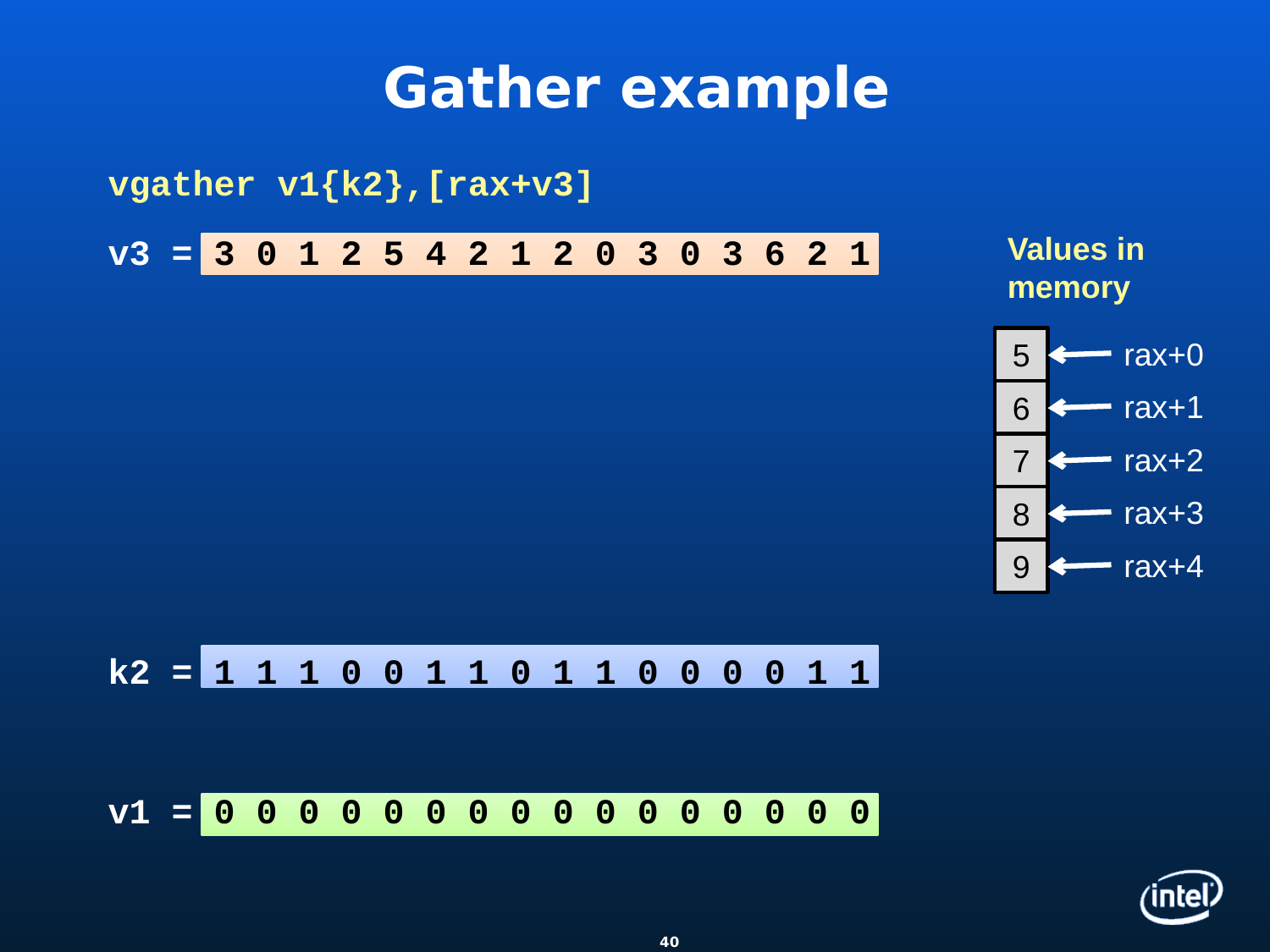

# Gather example
vgather v1{k2},[rax+v3]
v3 = 3 0 1 2 5 4 2 1 2 0 3 0 3 6 2 1

k2 = 1 1 1 0 0 1 1 0 1 1 0 0 0 0 1 1

v1 = 0 0 0 0 0 0 0 0 0 0 0 0 0 0 0 0

Values in memory

5
rax+0
6
rax+1
7
rax+2
8
rax+3
9
rax+4